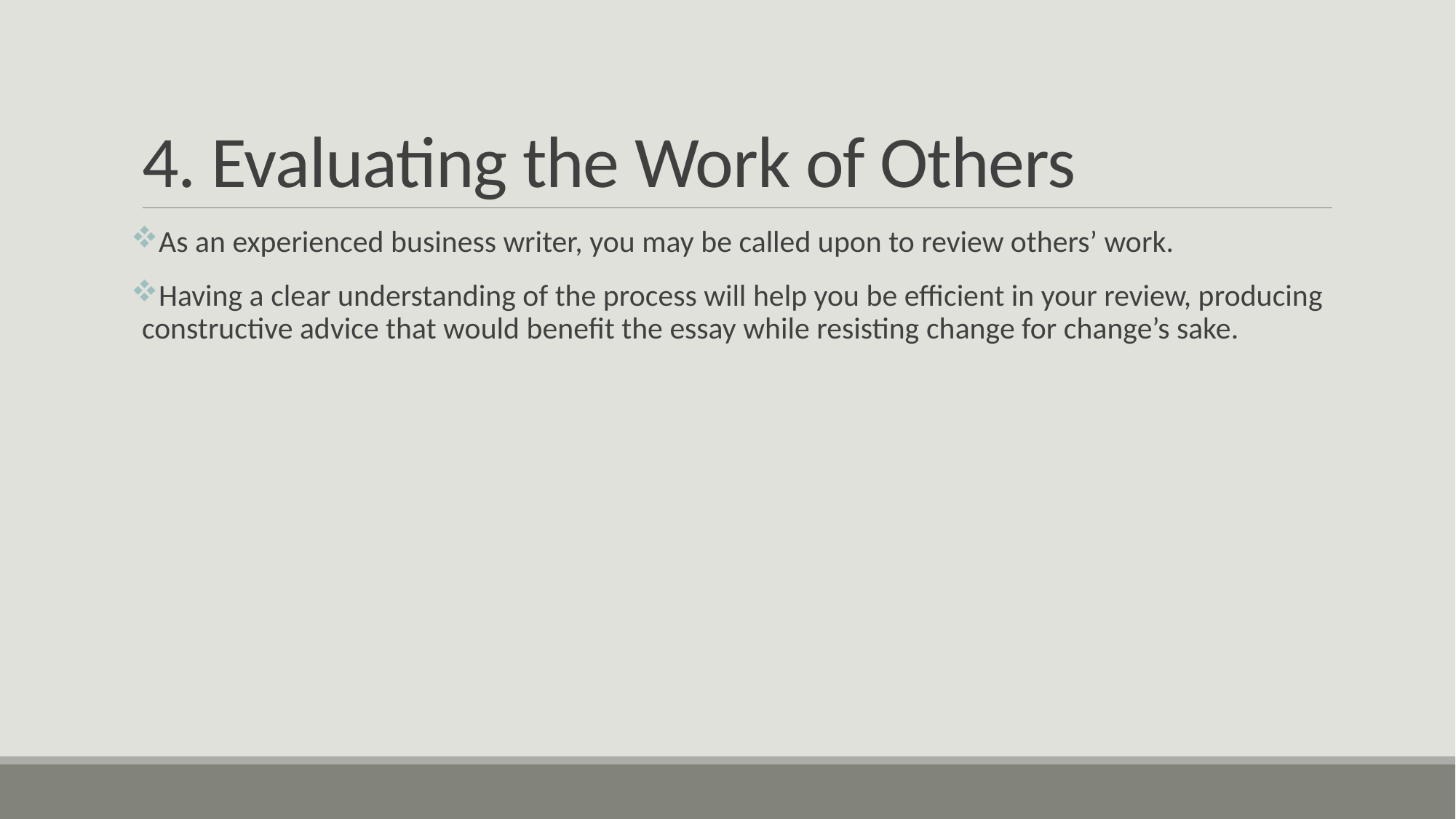

# 4. Evaluating the Work of Others
As an experienced business writer, you may be called upon to review others’ work.
Having a clear understanding of the process will help you be efficient in your review, producing constructive advice that would benefit the essay while resisting change for change’s sake.